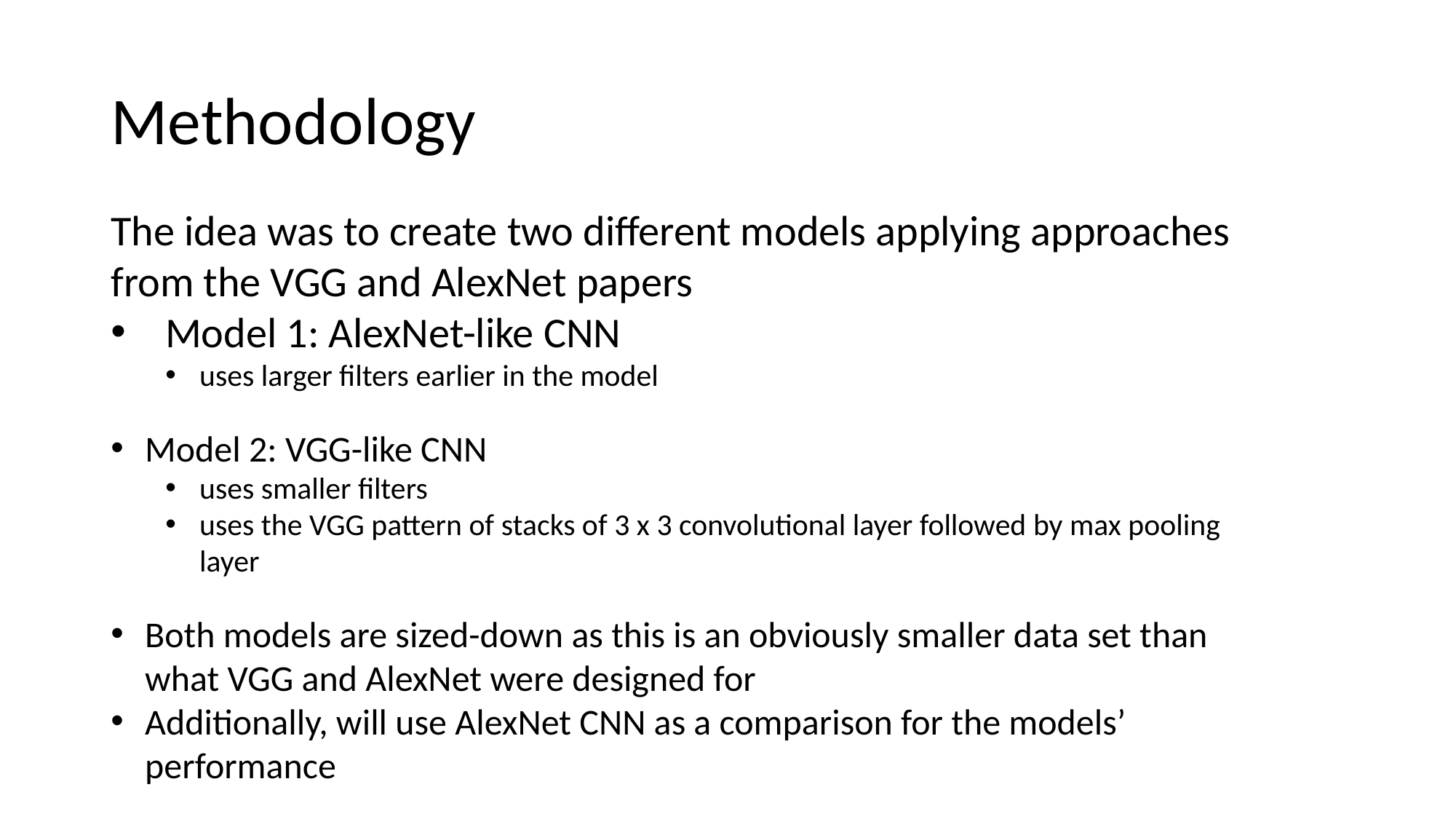

# Methodology
The idea was to create two different models applying approaches from the VGG and AlexNet papers
Model 1: AlexNet-like CNN
uses larger filters earlier in the model

Model 2: VGG-like CNN
uses smaller filters
uses the VGG pattern of stacks of 3 x 3 convolutional layer followed by max pooling layer

Both models are sized-down as this is an obviously smaller data set than what VGG and AlexNet were designed for
Additionally, will use AlexNet CNN as a comparison for the models’ performance